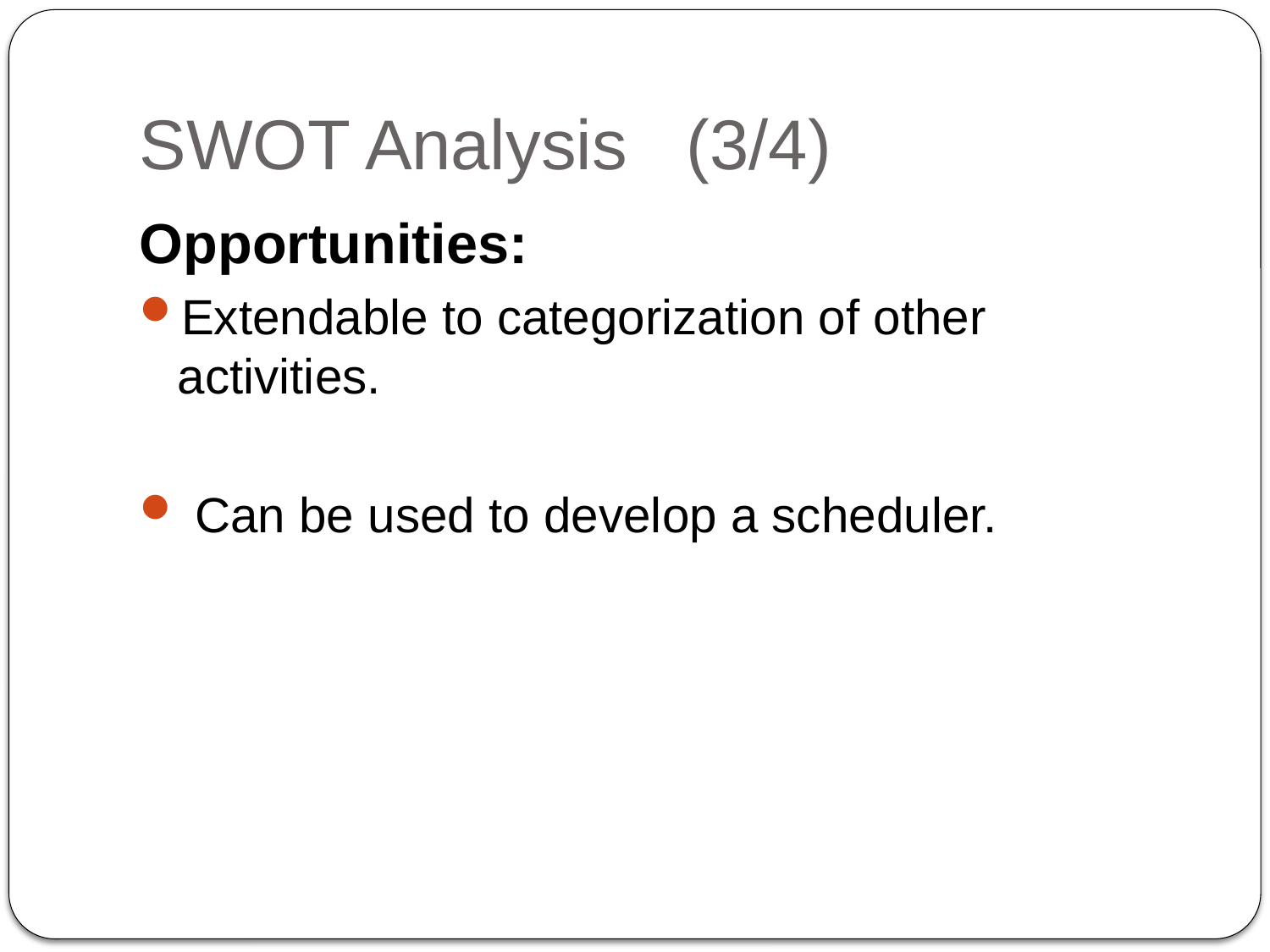

# SWOT Analysis   (3/4)
Opportunities:
Extendable to categorization of other activities.

 Can be used to develop a scheduler.